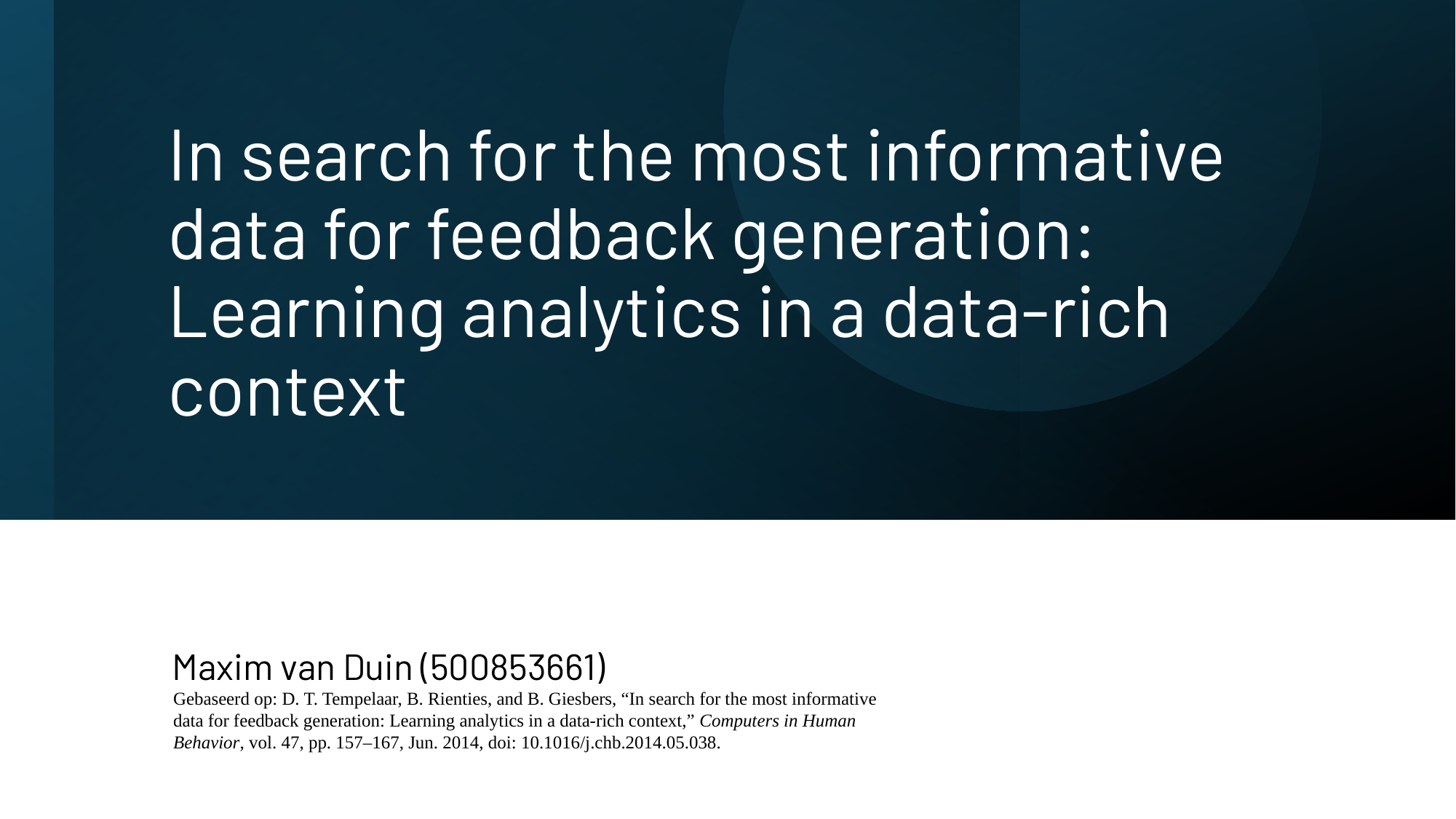

# In search for the most informative data for feedback generation: Learning analytics in a data-rich context
Maxim van Duin (500853661)
Gebaseerd op: D. T. Tempelaar, B. Rienties, and B. Giesbers, “In search for the most informative data for feedback generation: Learning analytics in a data-rich context,” Computers in Human Behavior, vol. 47, pp. 157–167, Jun. 2014, doi: 10.1016/j.chb.2014.05.038.